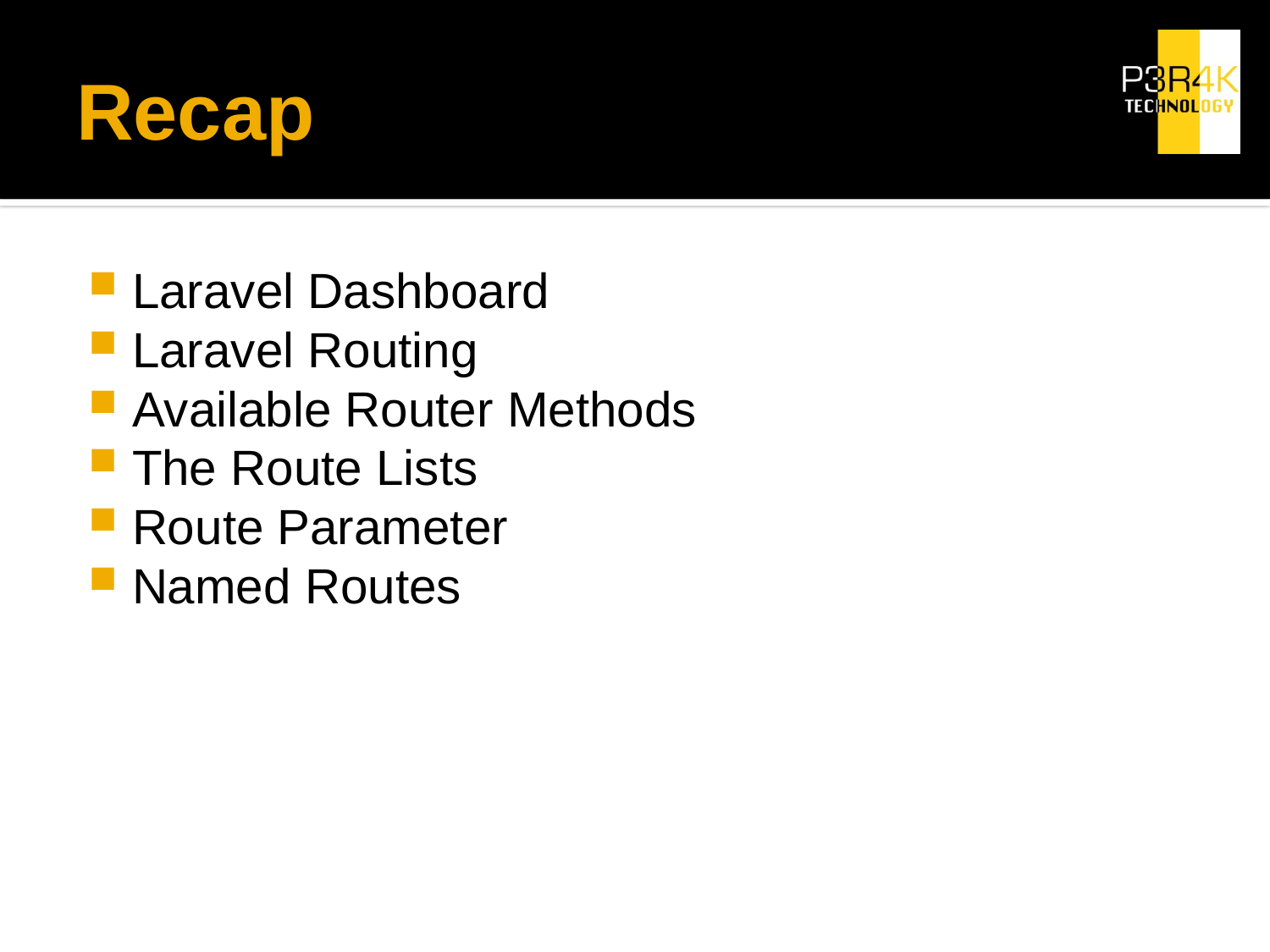

# Recap
Laravel Dashboard
Laravel Routing
Available Router Methods
The Route Lists
Route Parameter
Named Routes